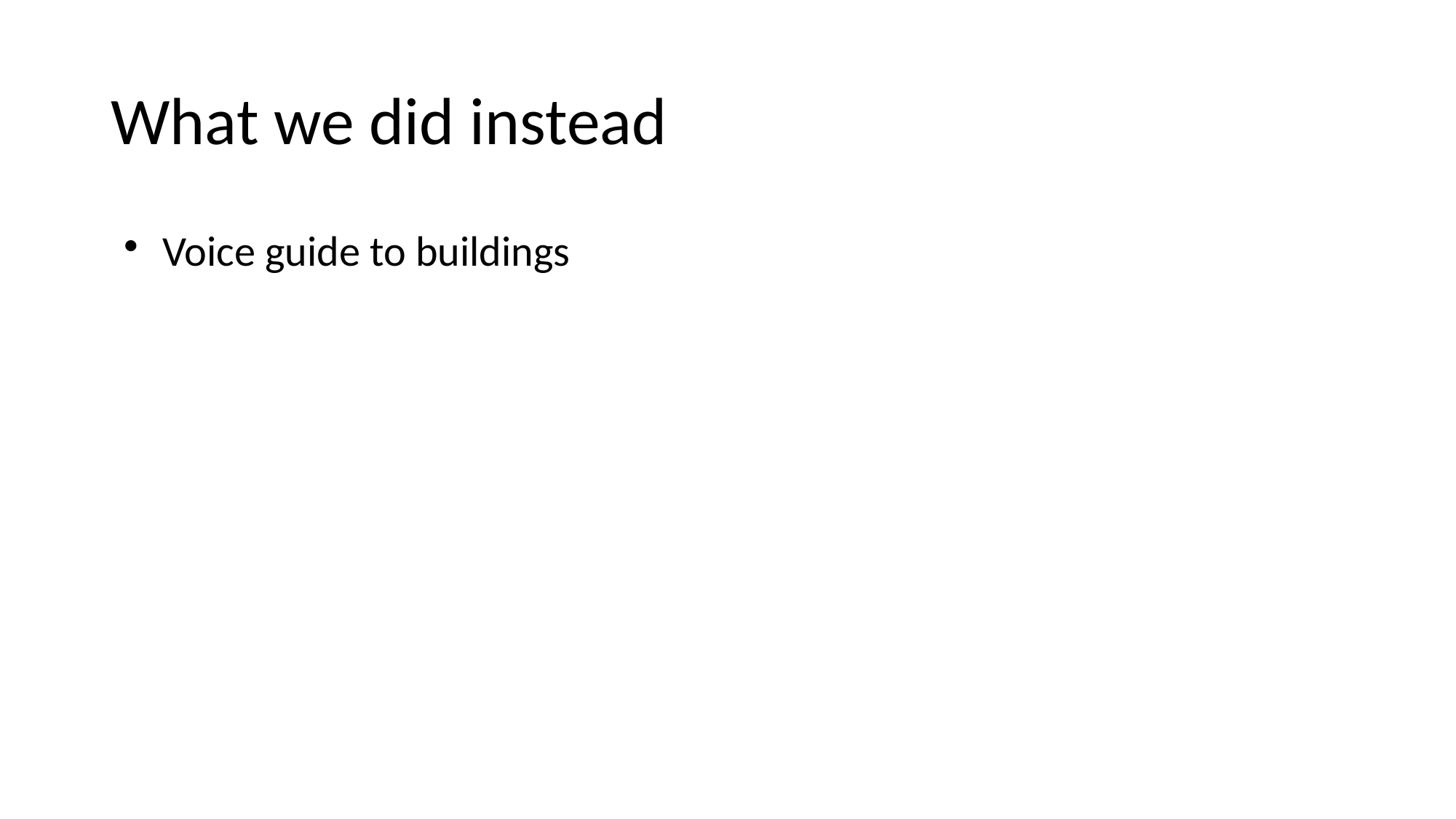

What we did instead
Voice guide to buildings